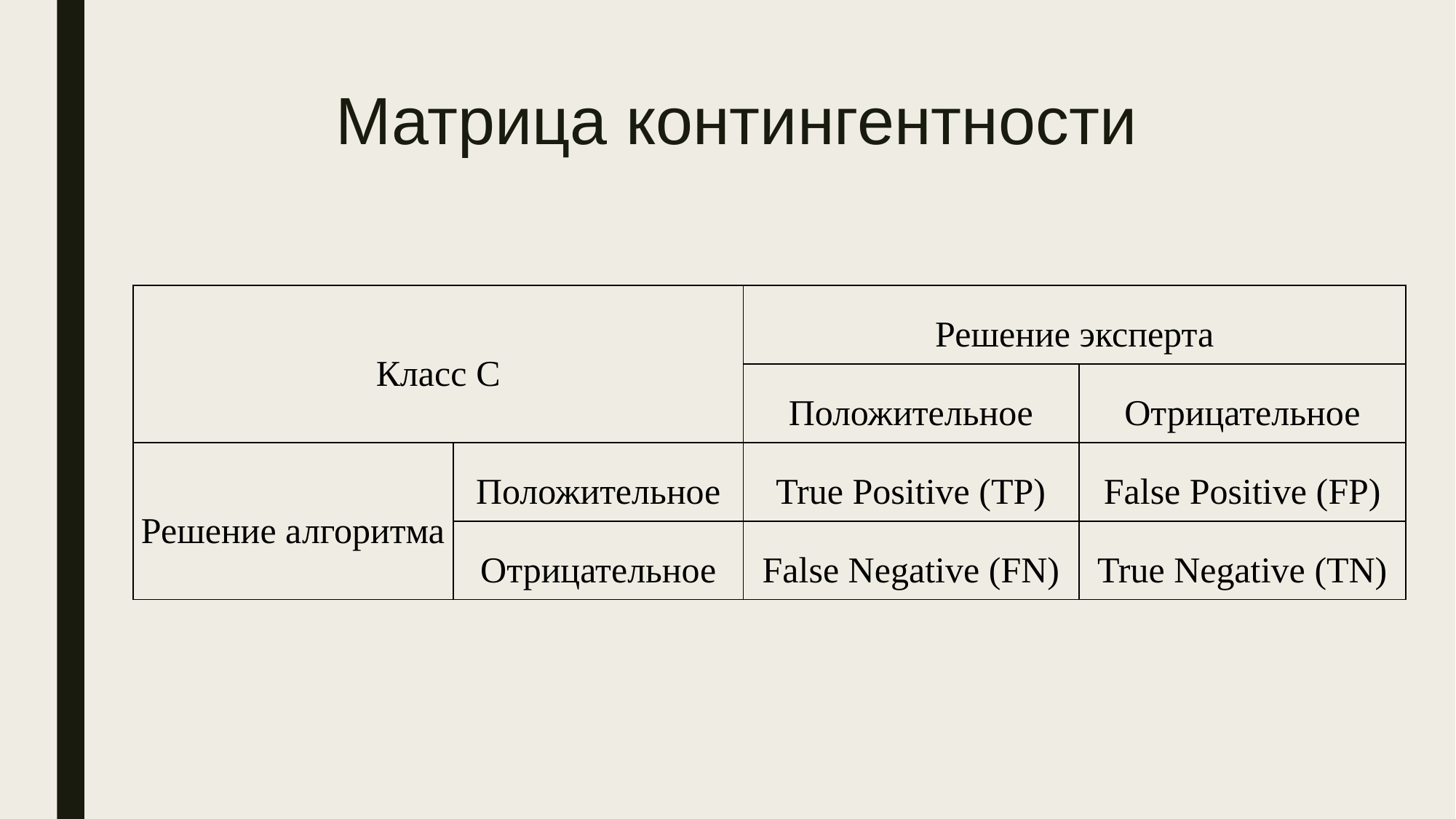

# Матрица контингентности
| Класс C |  | Решение эксперта |  |
| --- | --- | --- | --- |
|  |  | Положительное | Отрицательное |
| Решение алгоритма | Положительное | True Positive (TP) | False Positive (FP) |
|  | Отрицательное | False Negative (FN) | True Negative (TN) |